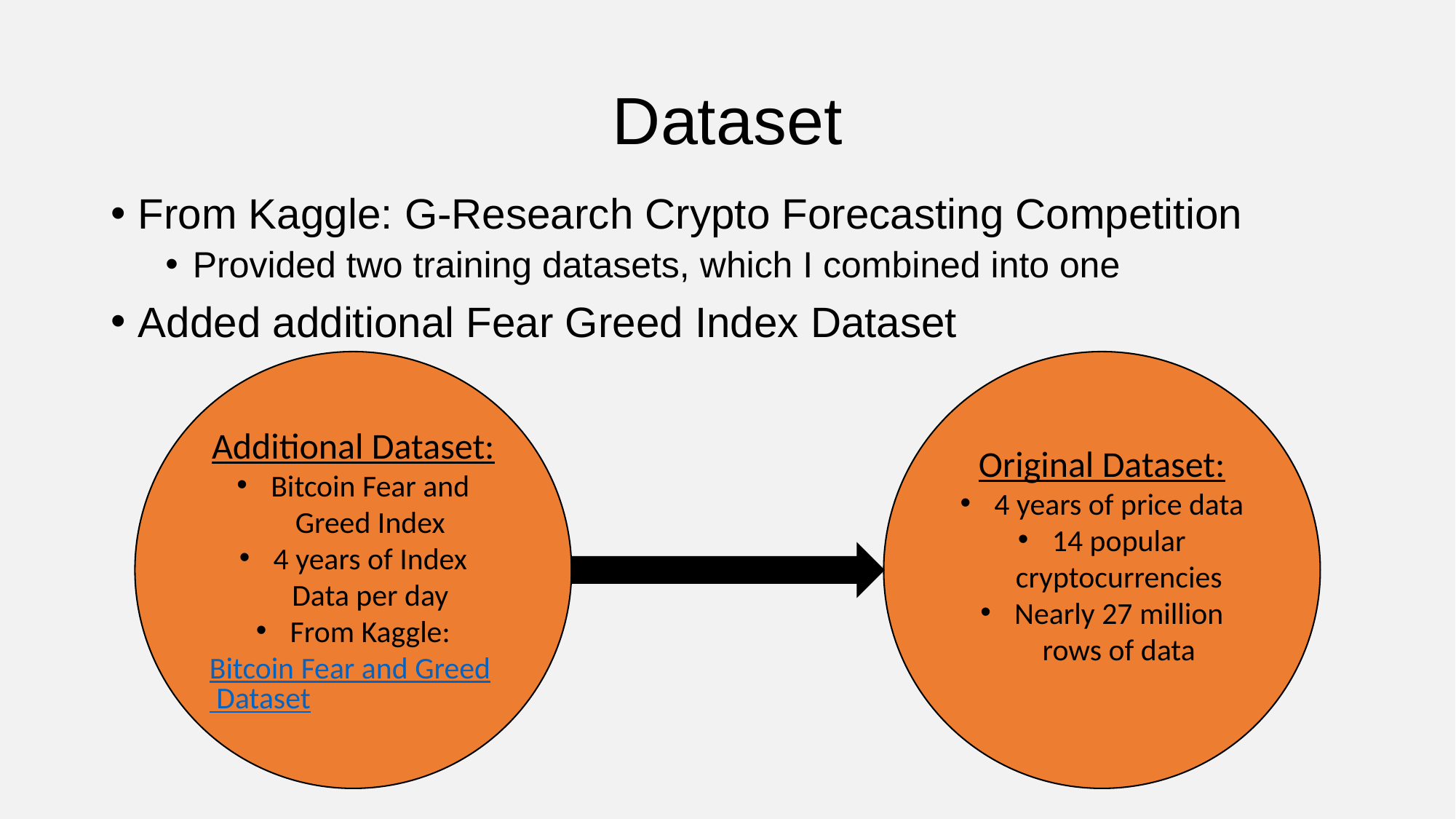

# Dataset
From Kaggle: G-Research Crypto Forecasting Competition
Provided two training datasets, which I combined into one
Added additional Fear Greed Index Dataset
Additional Dataset:
Bitcoin Fear and Greed Index
4 years of Index Data per day
From Kaggle:
Bitcoin Fear and Greed Dataset

Original Dataset:
4 years of price data
14 popular cryptocurrencies
Nearly 27 million rows of data